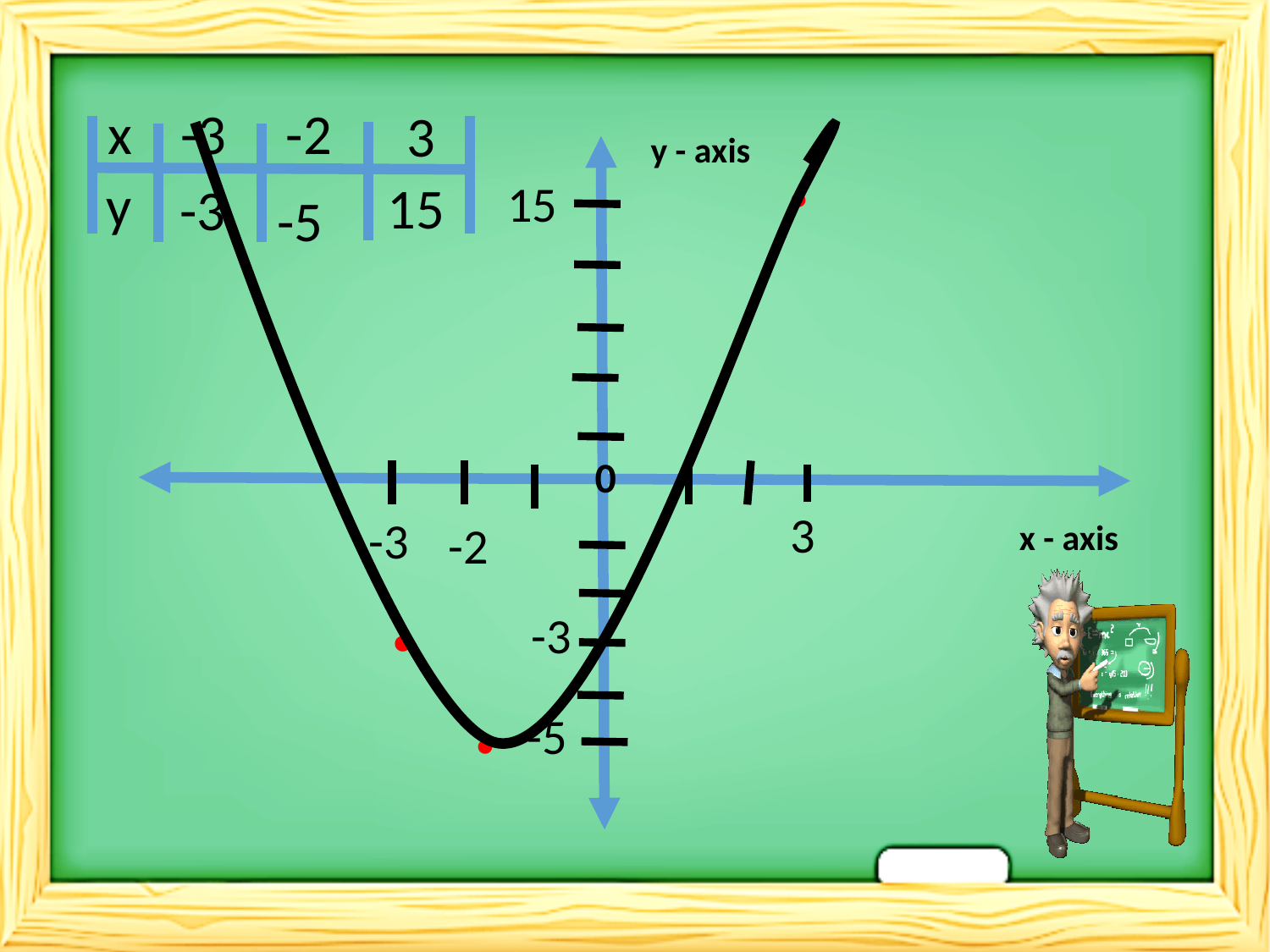

x
-3
-2
3
.
y - axis
y
15
15
-3
-5
0
3
-3
x - axis
-2
.
-3
.
-5